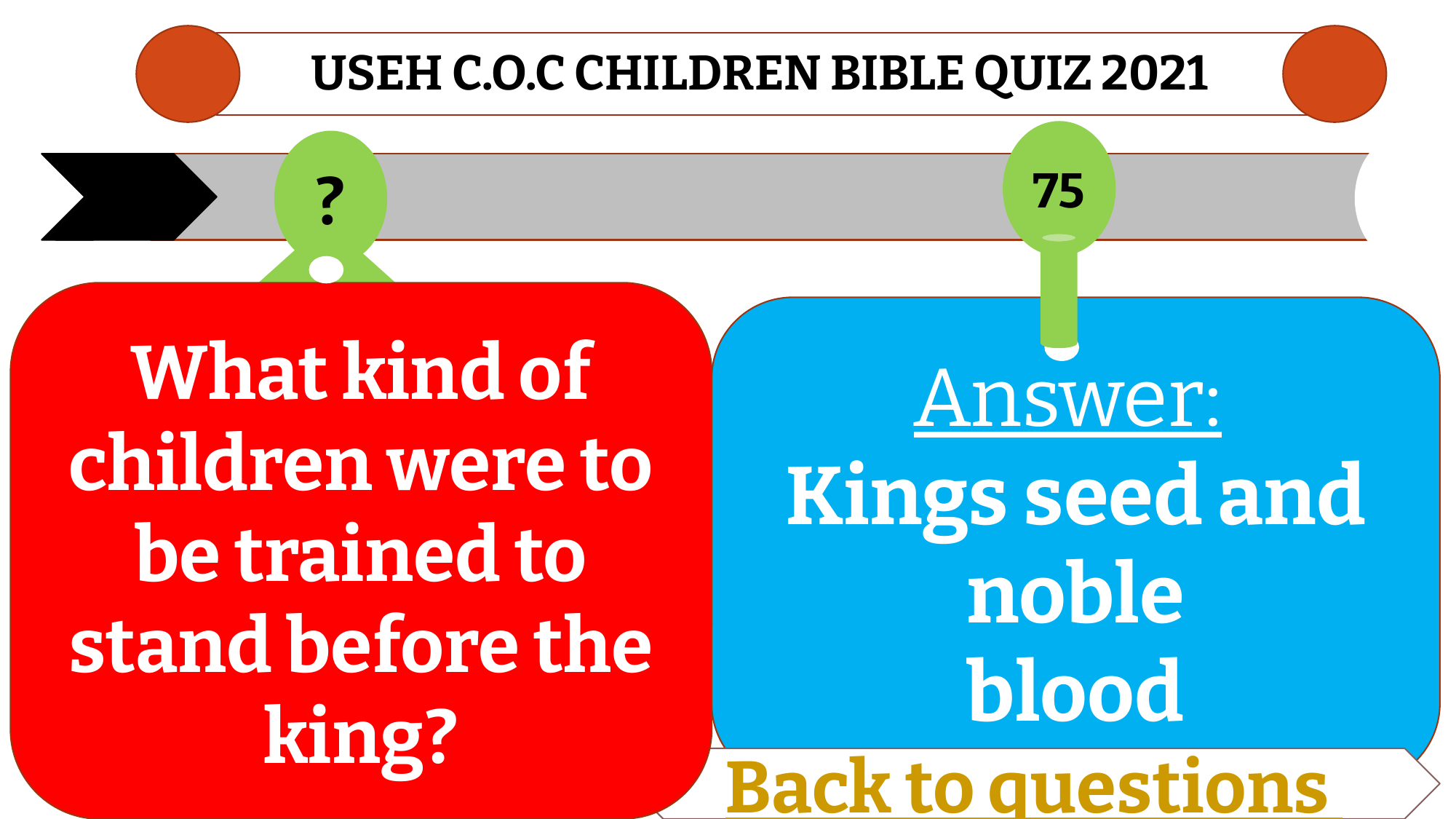

# USEH C.O.C CHILDREN Bible QUIZ 2021
75
?

What kind of children were to be trained to stand before the king?
Answer:
Kings seed and noble
blood

Back to questions